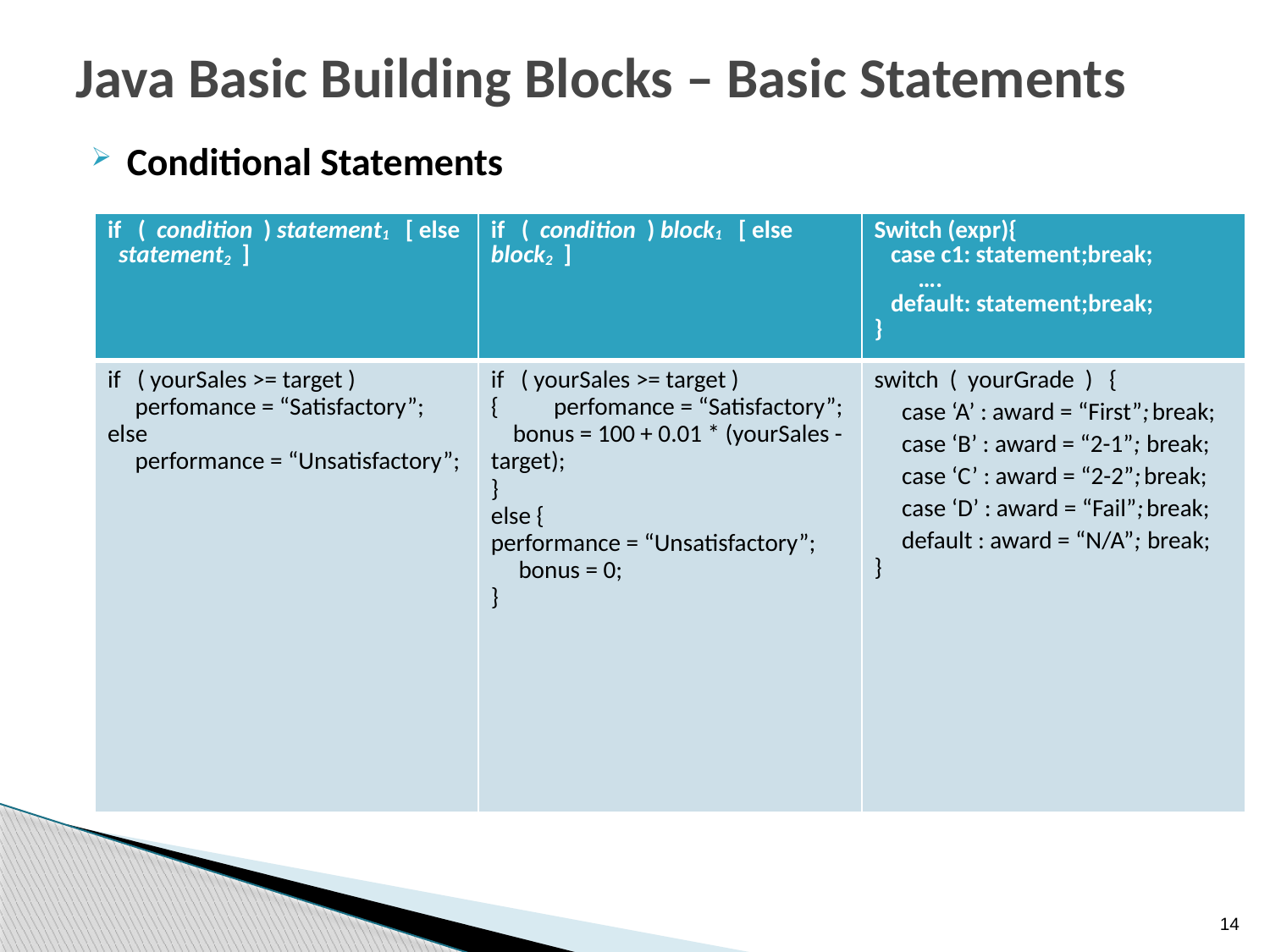

# Java Basic Building Blocks – Basic Statements
Conditional Statements

| if ( condition ) statement1 [ else statement2 ] | if ( condition ) block1 [ else block2 ] | Switch (expr){ case c1: statement;break; …. default: statement;break; } |
| --- | --- | --- |
| if ( yourSales >= target ) perfomance = “Satisfactory”; else performance = “Unsatisfactory”; | if ( yourSales >= target ) { perfomance = “Satisfactory”; bonus = 100 + 0.01 \* (yourSales - target); } else { performance = “Unsatisfactory”; bonus = 0; } | switch ( yourGrade ) { case ‘A’ : award = “First”; break; case ‘B’ : award = “2-1”; break; case ‘C’ : award = “2-2”; break; case ‘D’ : award = “Fail”; break; default : award = “N/A”; break; } |
14